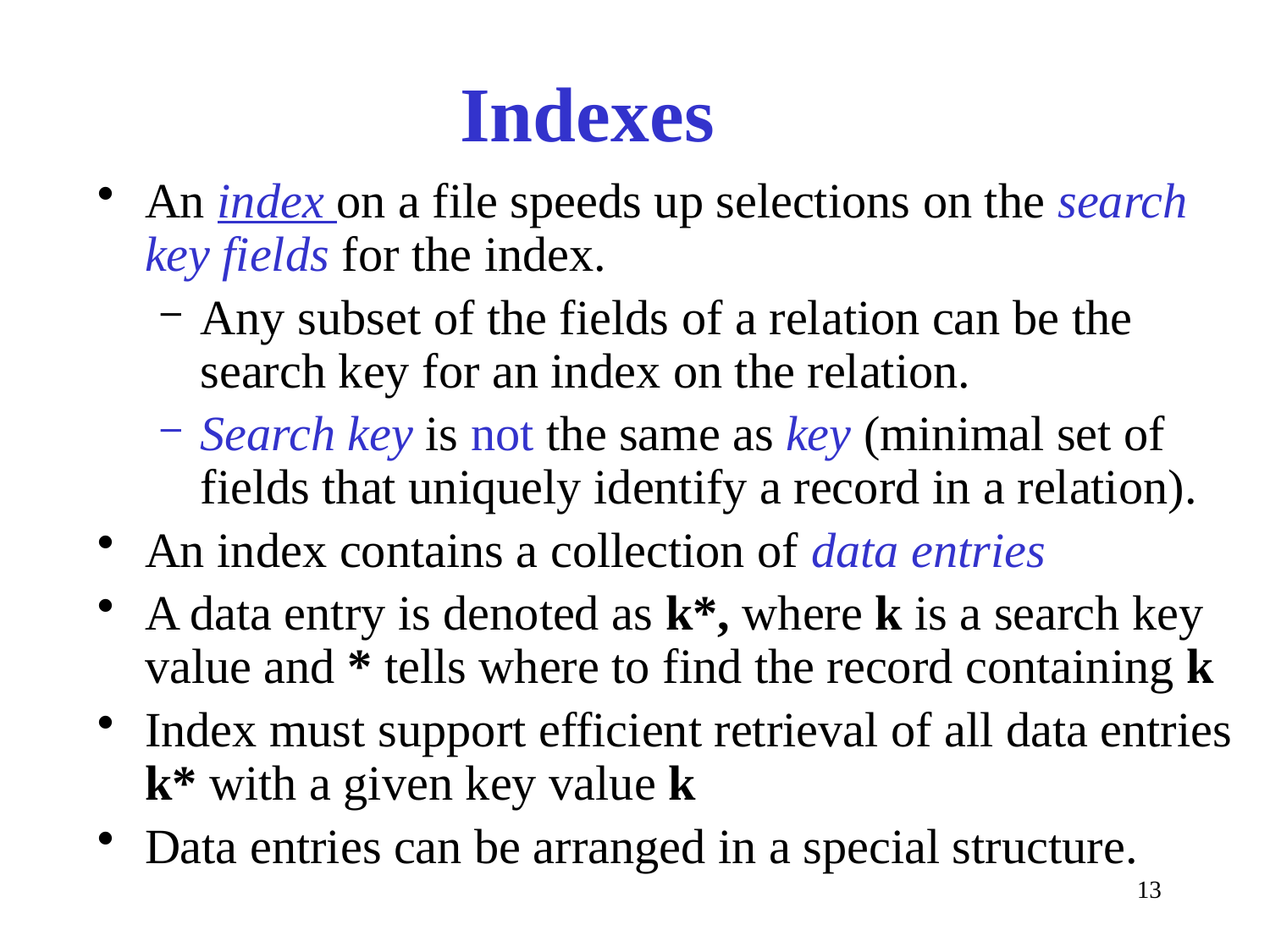

# Indexes
An index on a file speeds up selections on the search key fields for the index.
Any subset of the fields of a relation can be the search key for an index on the relation.
Search key is not the same as key (minimal set of fields that uniquely identify a record in a relation).
An index contains a collection of data entries
A data entry is denoted as k*, where k is a search key value and * tells where to find the record containing k
Index must support efficient retrieval of all data entries k* with a given key value k
Data entries can be arranged in a special structure.

13